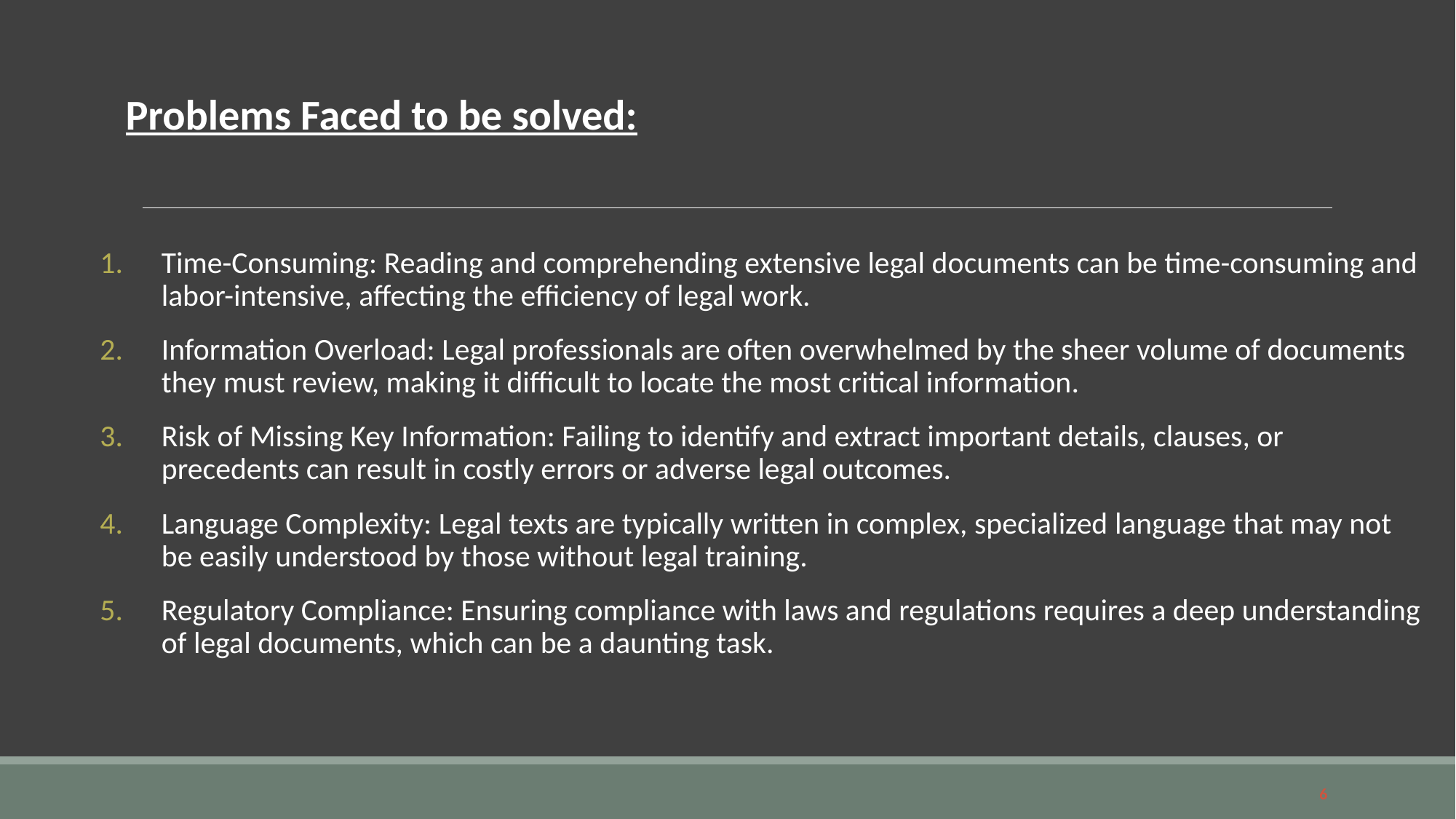

Problems Faced to be solved:
Time-Consuming: Reading and comprehending extensive legal documents can be time-consuming and labor-intensive, affecting the efficiency of legal work.
Information Overload: Legal professionals are often overwhelmed by the sheer volume of documents they must review, making it difficult to locate the most critical information.
Risk of Missing Key Information: Failing to identify and extract important details, clauses, or precedents can result in costly errors or adverse legal outcomes.
Language Complexity: Legal texts are typically written in complex, specialized language that may not be easily understood by those without legal training.
Regulatory Compliance: Ensuring compliance with laws and regulations requires a deep understanding of legal documents, which can be a daunting task.
6